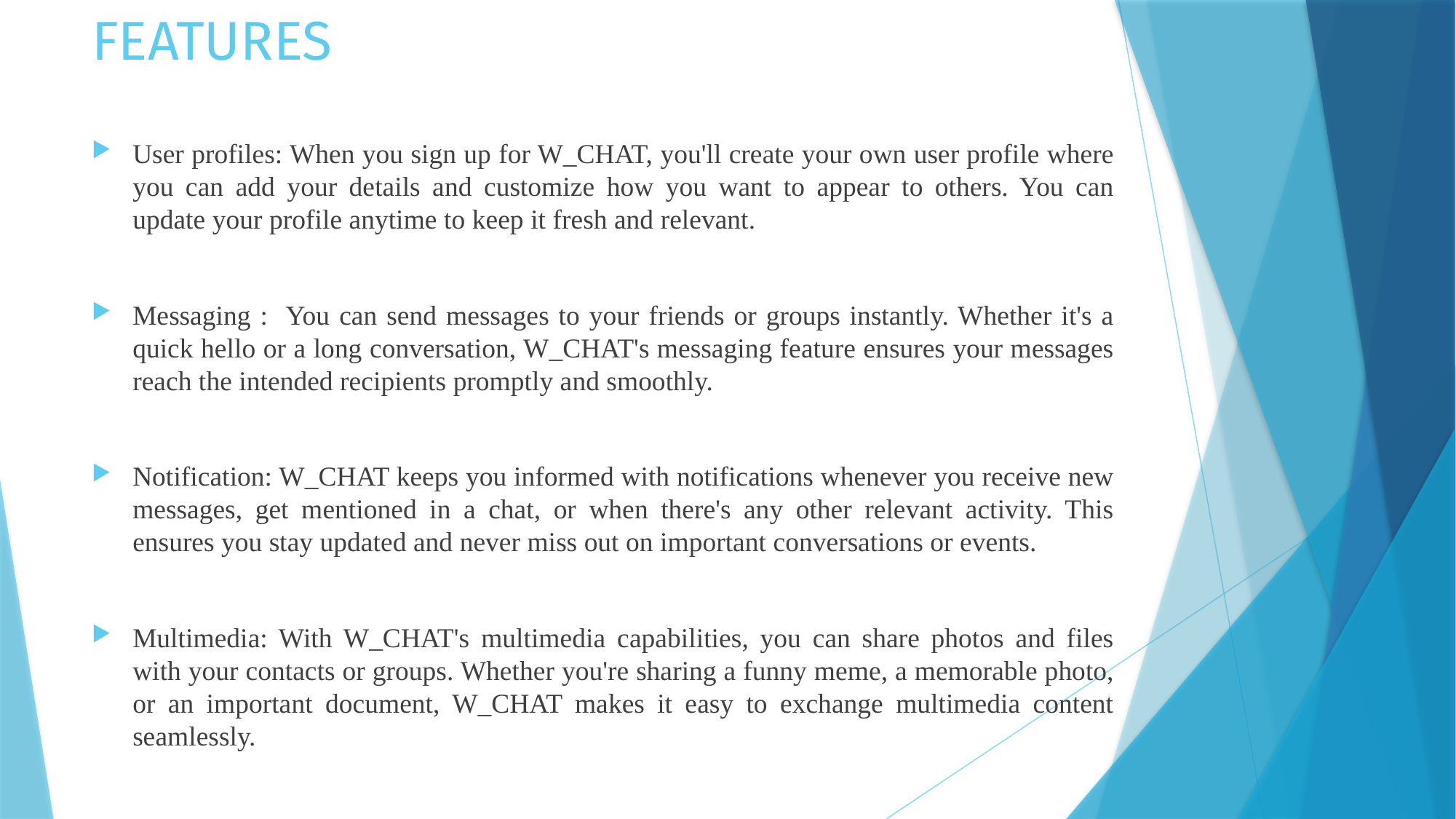

# FEATURES
User profiles: When you sign up for W_CHAT, you'll create your own user profile where you can add your details and customize how you want to appear to others. You can update your profile anytime to keep it fresh and relevant.

Messaging :  You can send messages to your friends or groups instantly. Whether it's a quick hello or a long conversation, W_CHAT's messaging feature ensures your messages reach the intended recipients promptly and smoothly.

Notification: W_CHAT keeps you informed with notifications whenever you receive new messages, get mentioned in a chat, or when there's any other relevant activity. This ensures you stay updated and never miss out on important conversations or events.

Multimedia: With W_CHAT's multimedia capabilities, you can share photos and files with your contacts or groups. Whether you're sharing a funny meme, a memorable photo, or an important document, W_CHAT makes it easy to exchange multimedia content seamlessly.